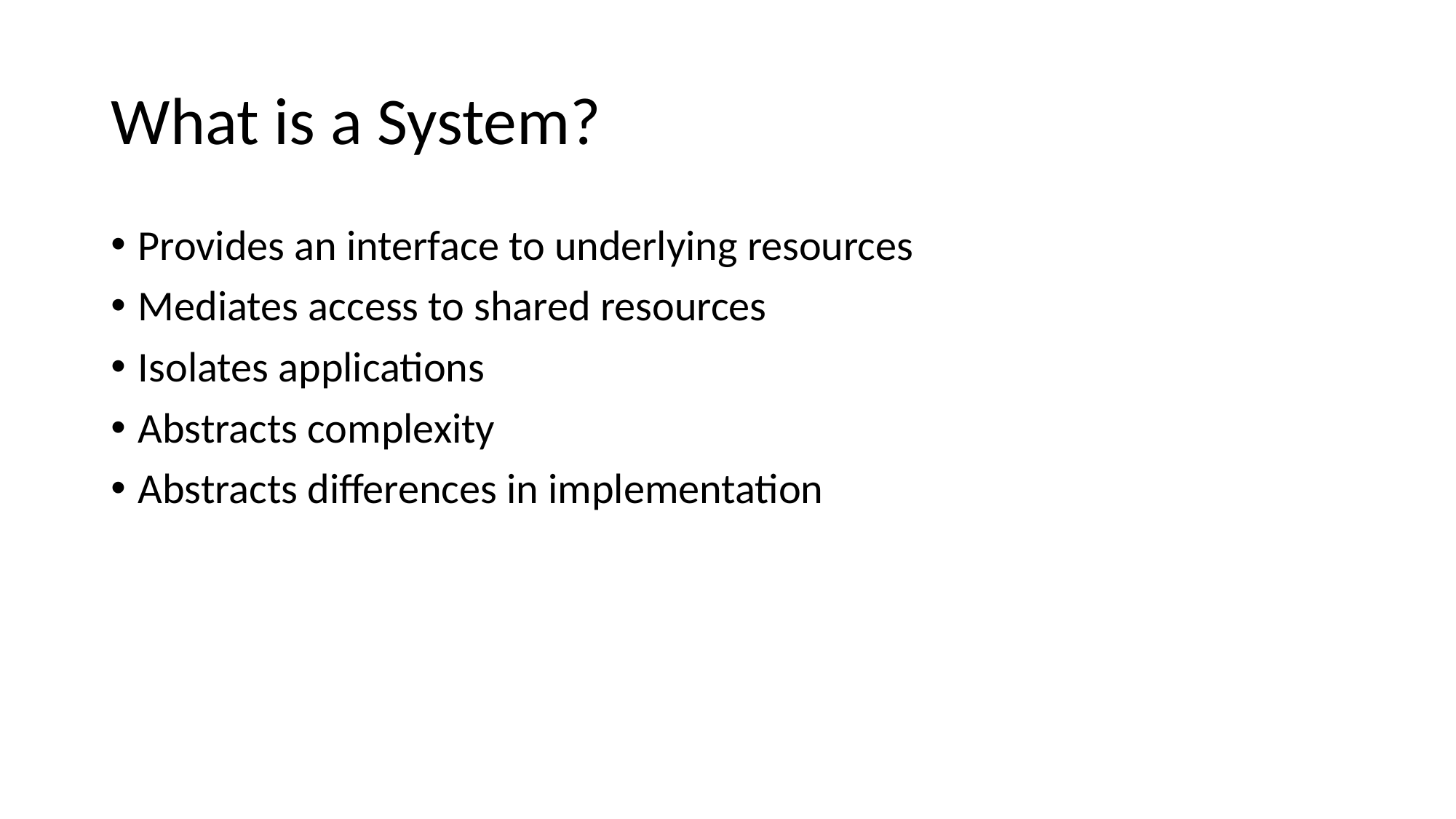

# What is a System?
Provides an interface to underlying resources
Mediates access to shared resources
Isolates applications
Abstracts complexity
Abstracts differences in implementation